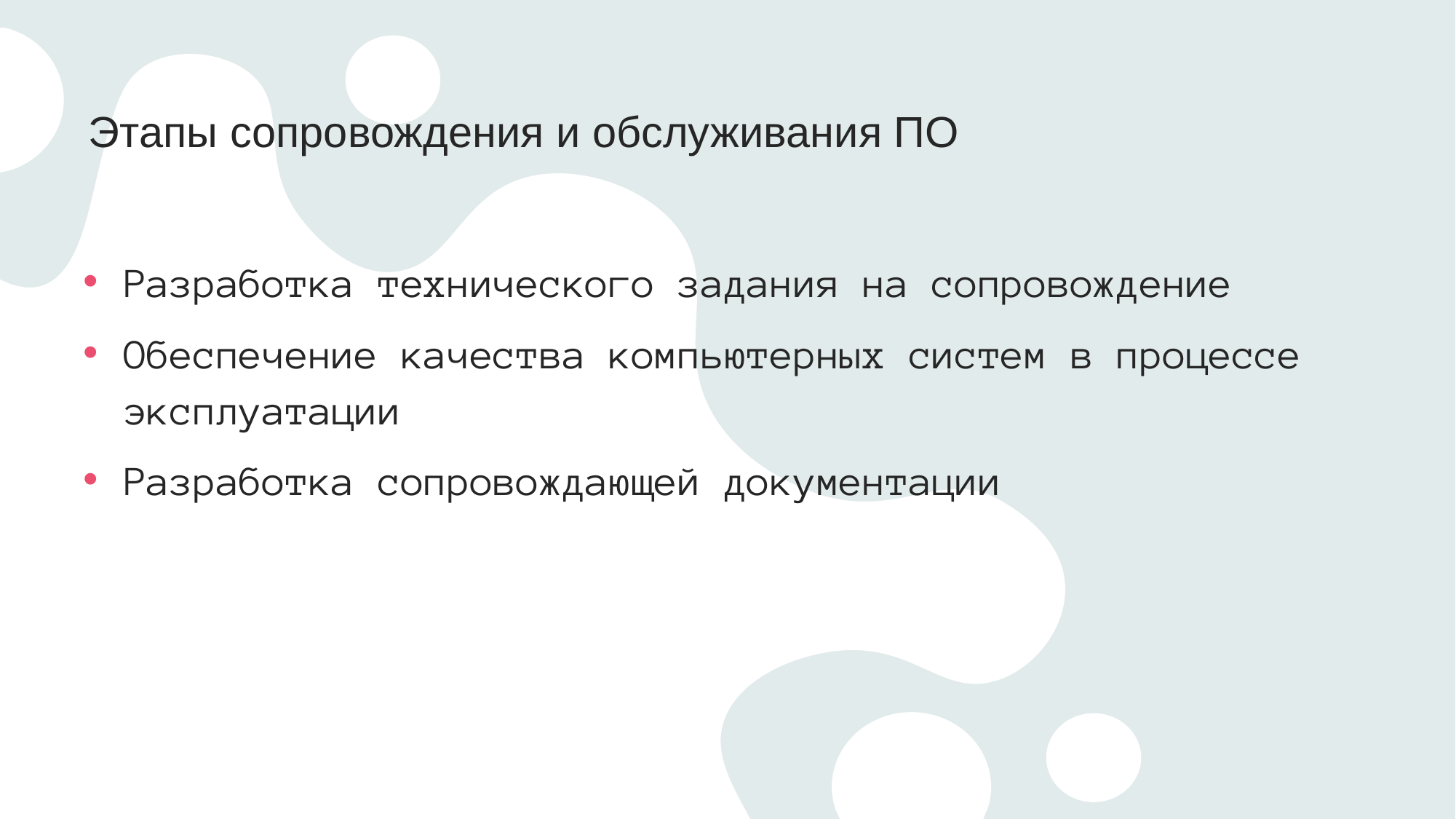

# Этапы сопровождения и обслуживания ПО
Разработка технического задания на сопровождение
Обеспечение качества компьютерных систем в процессе эксплуатации
Разработка сопровождающей документации